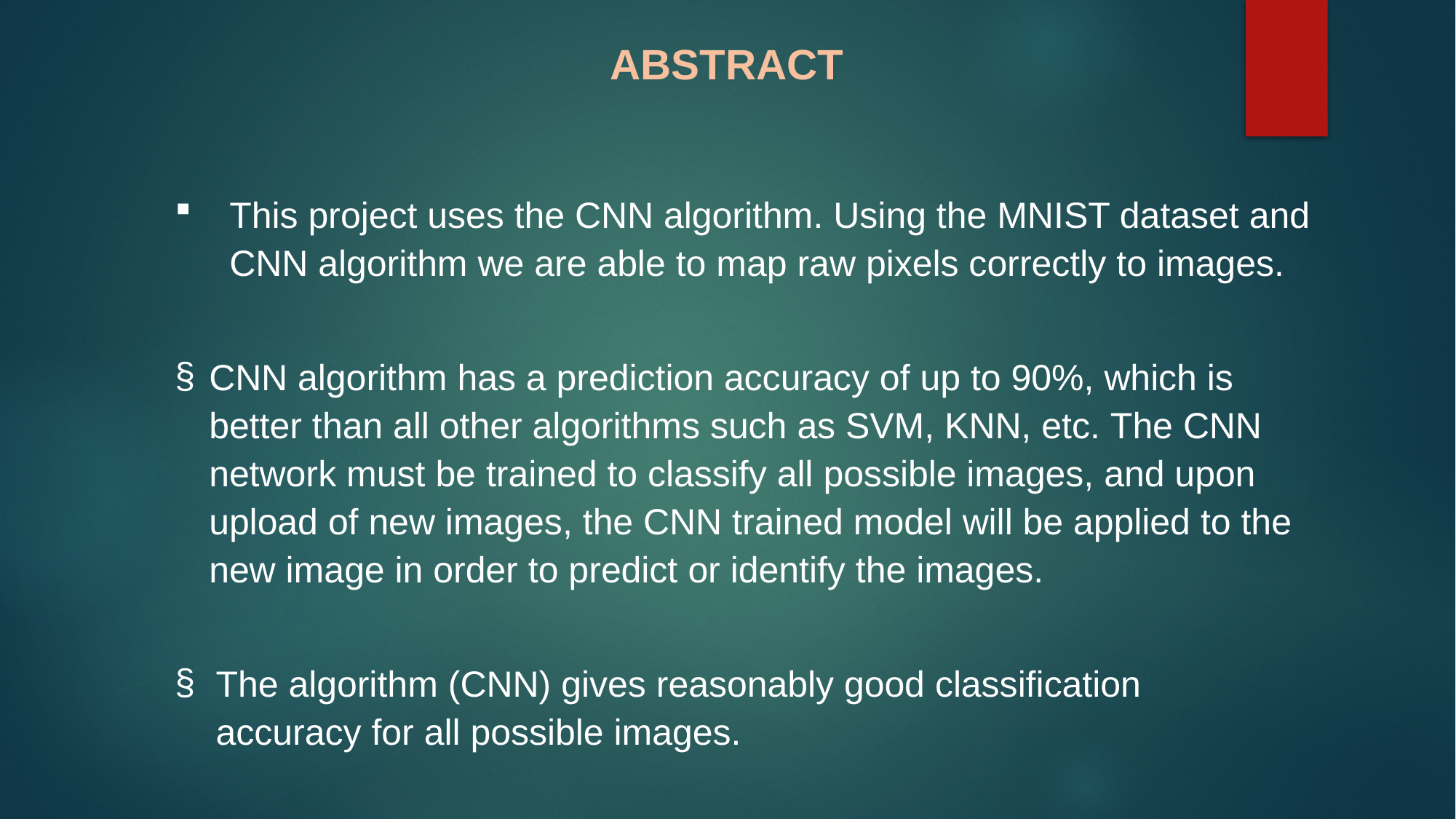

ABSTRACT

This project uses the CNN algorithm. Using the MNIST dataset and CNN algorithm we are able to map raw pixels correctly to images.

CNN algorithm has a prediction accuracy of up to 90%, which is better than all other algorithms such as SVM, KNN, etc. The CNN network must be trained to classify all possible images, and upon upload of new images, the CNN trained model will be applied to the new image in order to predict or identify the images.

The algorithm (CNN) gives reasonably good classification accuracy for all possible images.